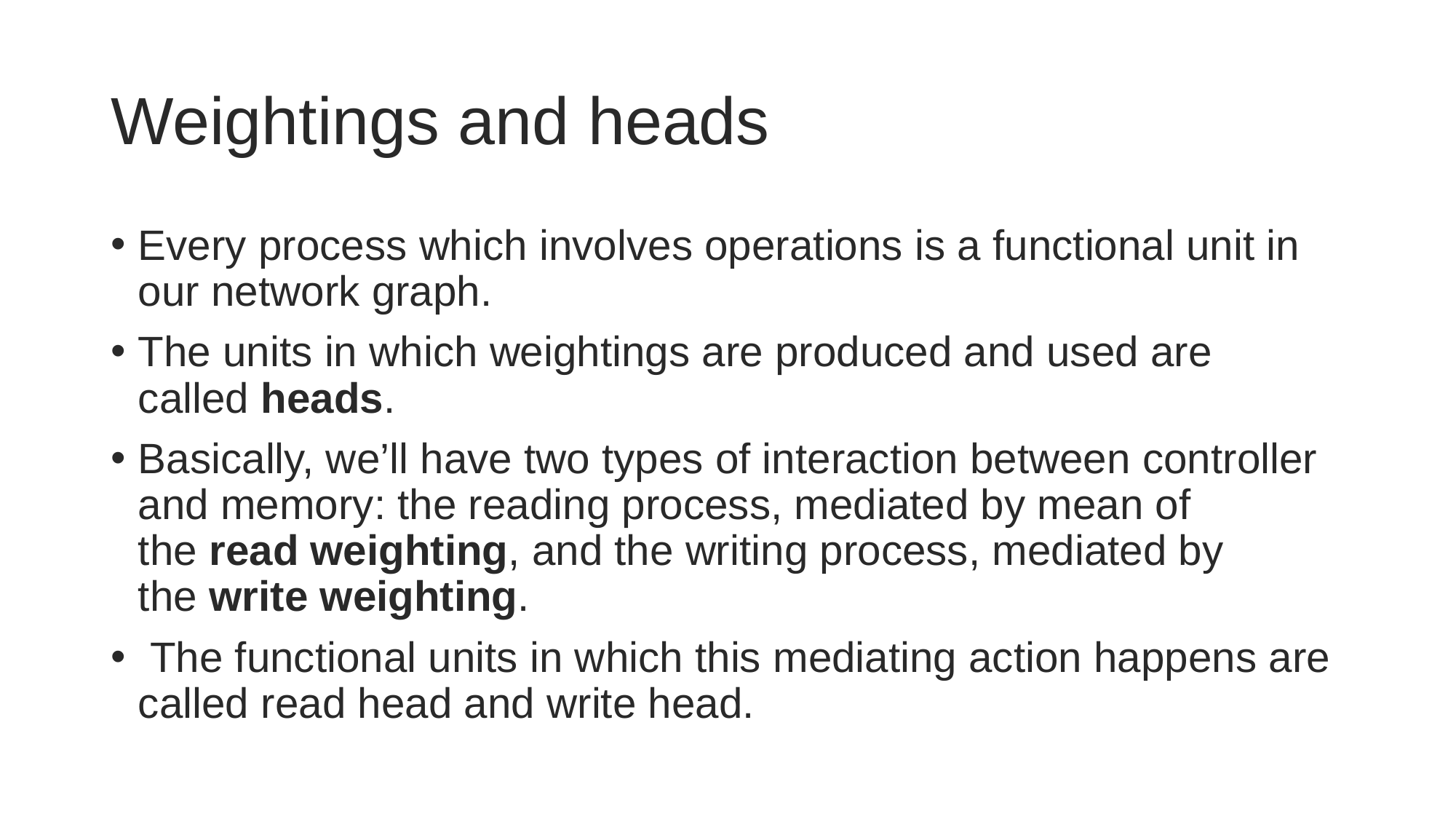

# Weightings and heads
Every process which involves operations is a functional unit in our network graph.
The units in which weightings are produced and used are called heads.
Basically, we’ll have two types of interaction between controller and memory: the reading process, mediated by mean of the read weighting, and the writing process, mediated by the write weighting.
 The functional units in which this mediating action happens are called read head and write head.